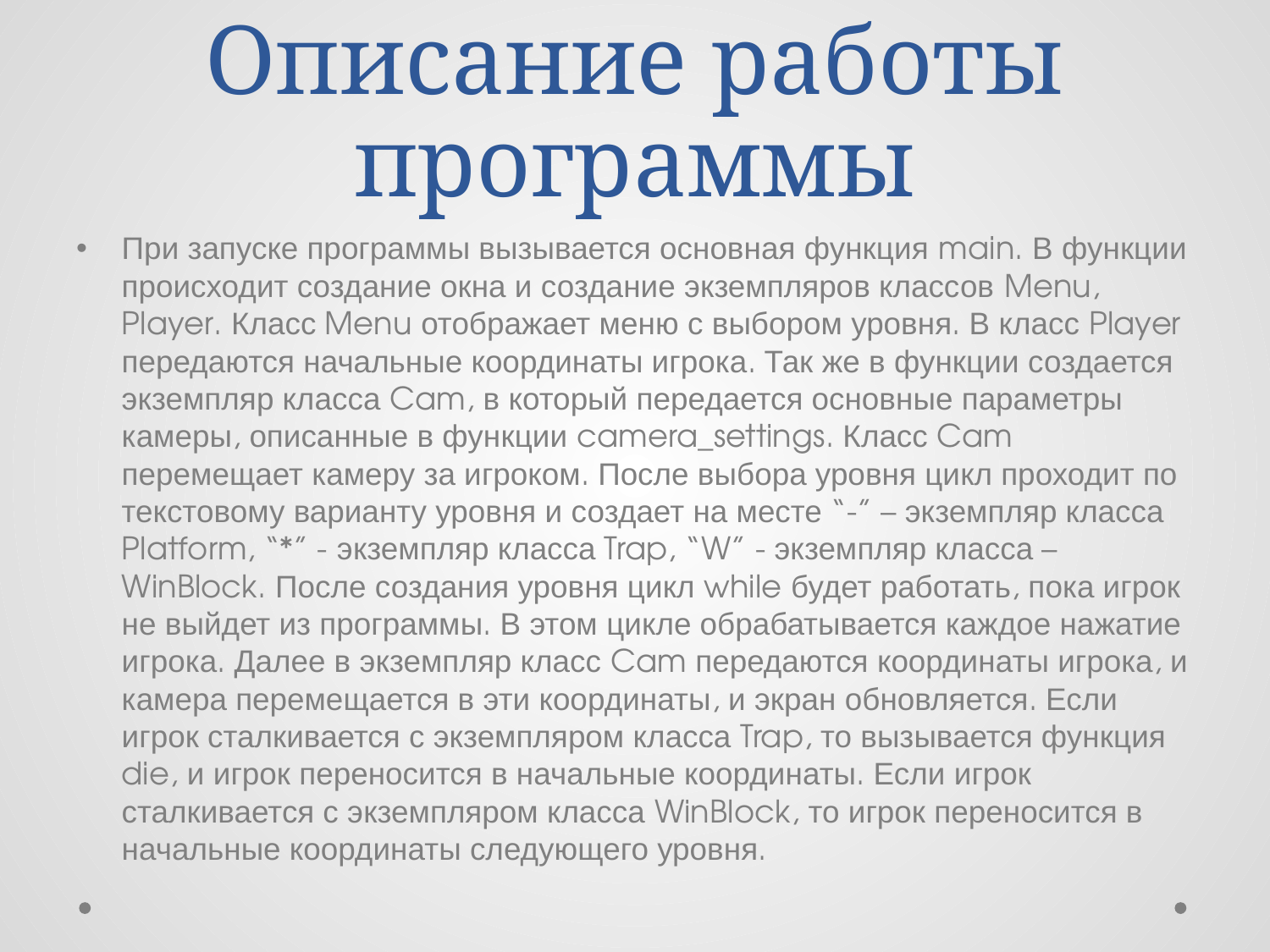

# Описание работы программы
При запуске программы вызывается основная функция main. В функции происходит создание окна и создание экземпляров классов Menu, Player. Класс Menu отображает меню с выбором уровня. В класс Player передаются начальные координаты игрока. Так же в функции создается экземпляр класса Cam, в который передается основные параметры камеры, описанные в функции camera_settings. Класс Cam перемещает камеру за игроком. После выбора уровня цикл проходит по текстовому варианту уровня и создает на месте “-” – экземпляр класса Platform, “*” - экземпляр класса Trap, “W” - экземпляр класса – WinBlock. После создания уровня цикл while будет работать, пока игрок не выйдет из программы. В этом цикле обрабатывается каждое нажатие игрока. Далее в экземпляр класс Cam передаются координаты игрока, и камера перемещается в эти координаты, и экран обновляется. Если игрок сталкивается с экземпляром класса Trap, то вызывается функция die, и игрок переносится в начальные координаты. Если игрок сталкивается с экземпляром класса WinBlock, то игрок переносится в начальные координаты следующего уровня.